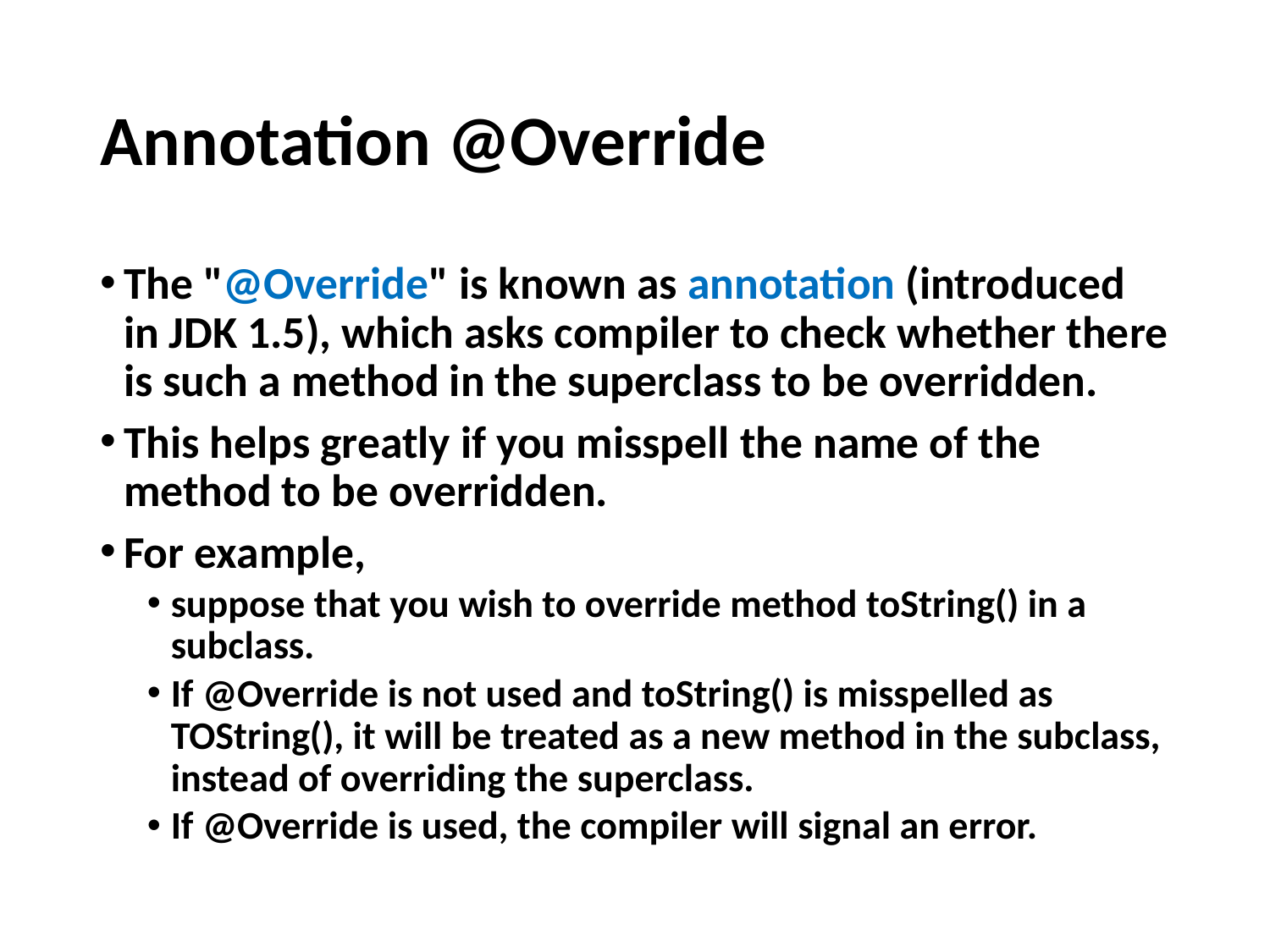

# Annotation @Override
The "@Override" is known as annotation (introduced in JDK 1.5), which asks compiler to check whether there is such a method in the superclass to be overridden.
This helps greatly if you misspell the name of the method to be overridden.
For example,
suppose that you wish to override method toString() in a subclass.
If @Override is not used and toString() is misspelled as TOString(), it will be treated as a new method in the subclass, instead of overriding the superclass.
If @Override is used, the compiler will signal an error.